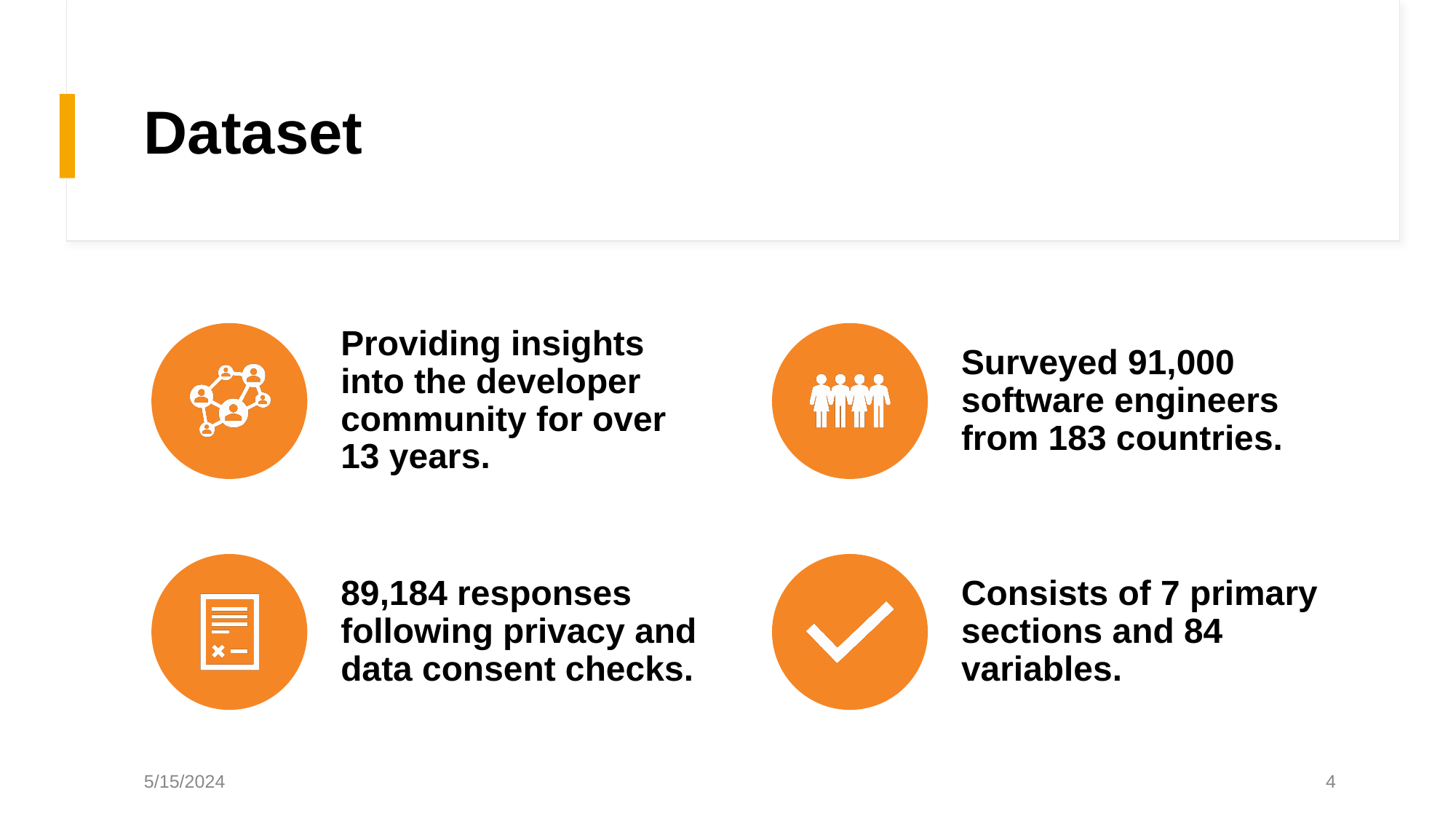

# Dataset

Providing insights into the developer community for over 13 years.

Surveyed 91,000 software engineers from 183 countries.

89,184 responses following privacy and data consent checks.

Consists of 7 primary sections and 84 variables.

5/15/2024
4